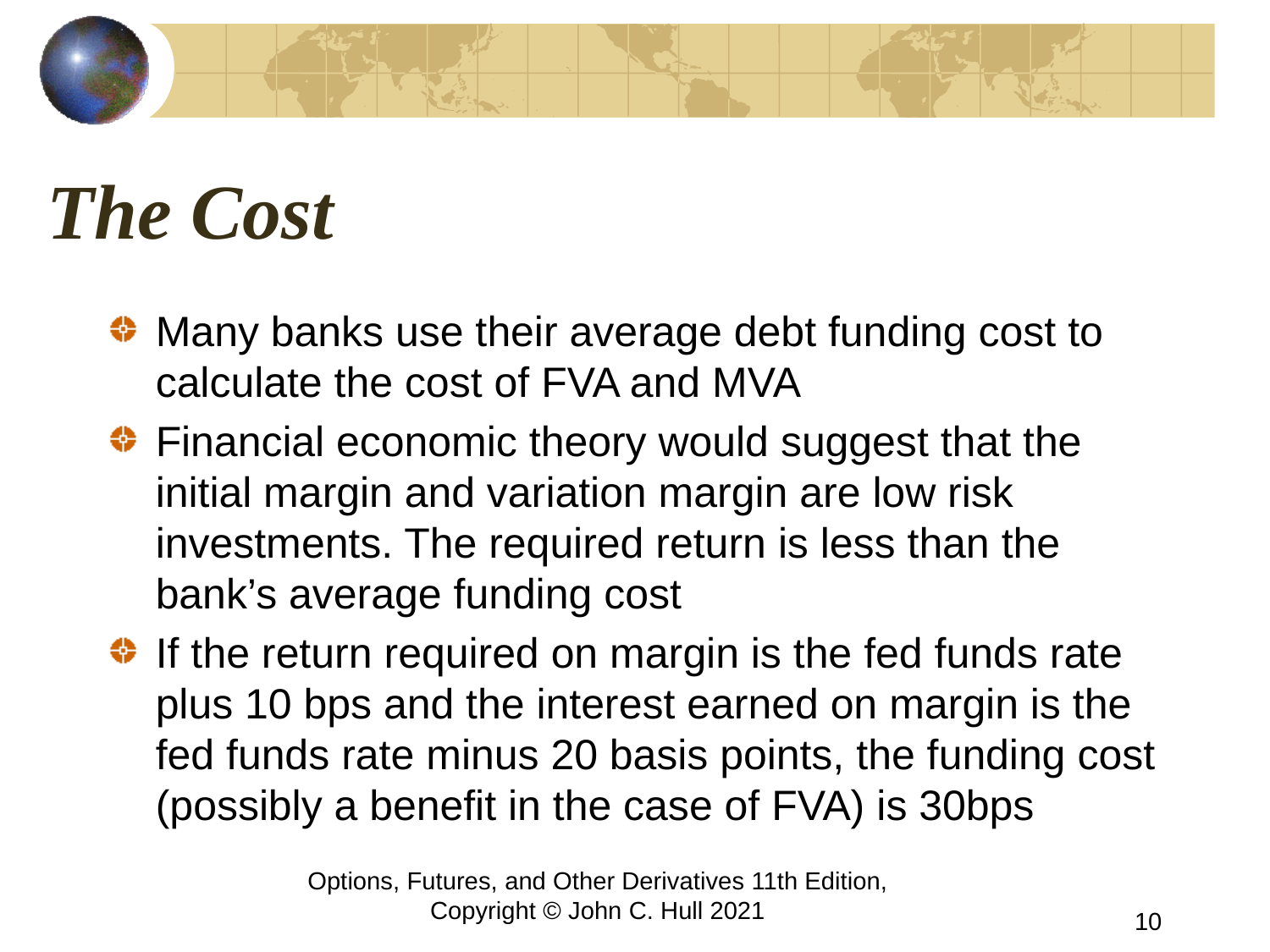

# The Cost
Many banks use their average debt funding cost to calculate the cost of FVA and MVA
Financial economic theory would suggest that the initial margin and variation margin are low risk investments. The required return is less than the bank’s average funding cost
If the return required on margin is the fed funds rate plus 10 bps and the interest earned on margin is the fed funds rate minus 20 basis points, the funding cost (possibly a benefit in the case of FVA) is 30bps
Options, Futures, and Other Derivatives 11th Edition, Copyright © John C. Hull 2021
10